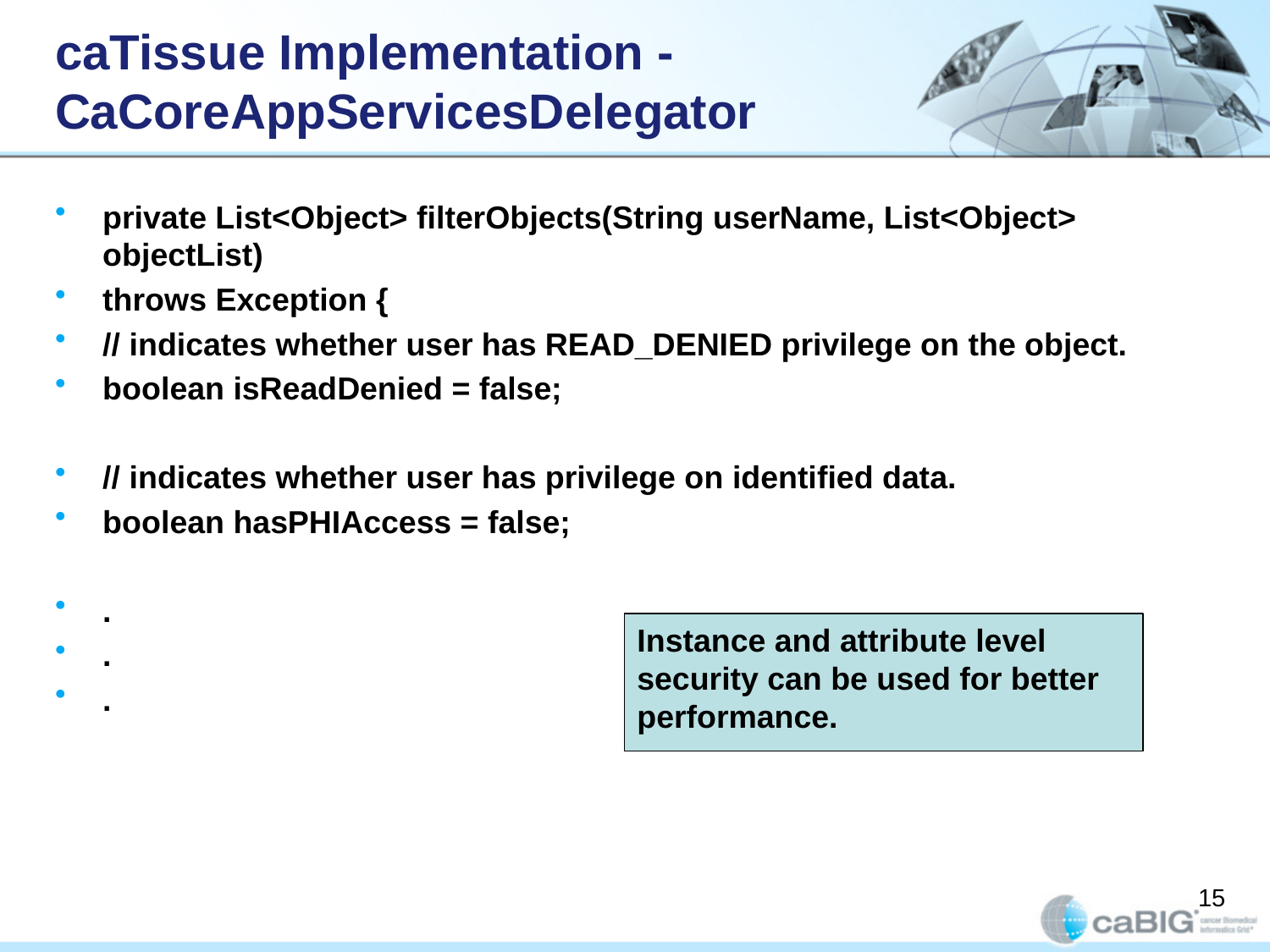

# caTissue Implementation - CaCoreAppServicesDelegator
private List<Object> filterObjects(String userName, List<Object> objectList)
throws Exception {
// indicates whether user has READ_DENIED privilege on the object.
boolean isReadDenied = false;

// indicates whether user has privilege on identified data.
boolean hasPHIAccess = false;

.
.
.

Instance and attribute level security can be used for better performance.
15